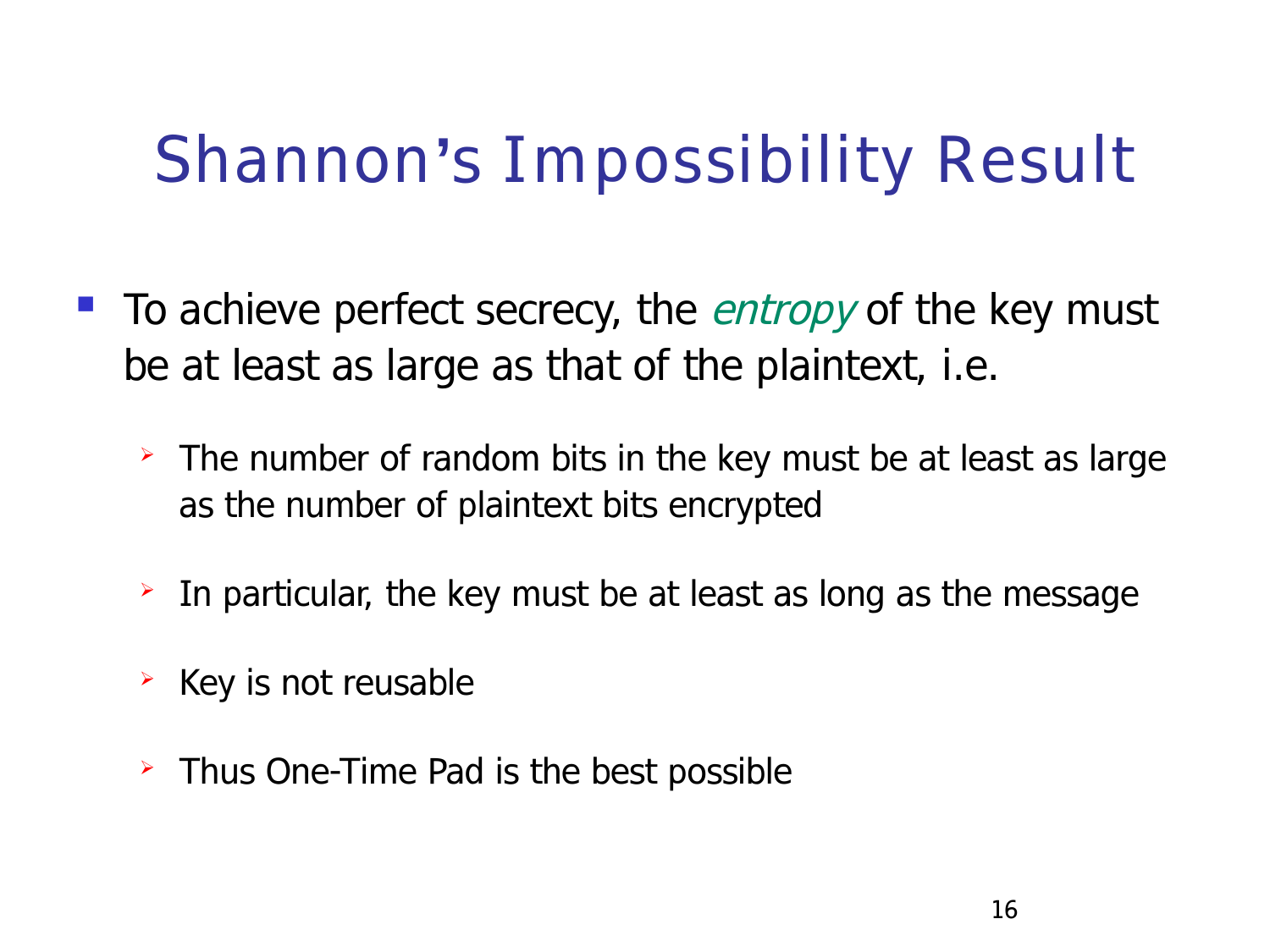

# Shannon’s Impossibility Result
To achieve perfect secrecy, the entropy of the key must be at least as large as that of the plaintext, i.e.
The number of random bits in the key must be at least as large as the number of plaintext bits encrypted
In particular, the key must be at least as long as the message
Key is not reusable
Thus One-Time Pad is the best possible

16